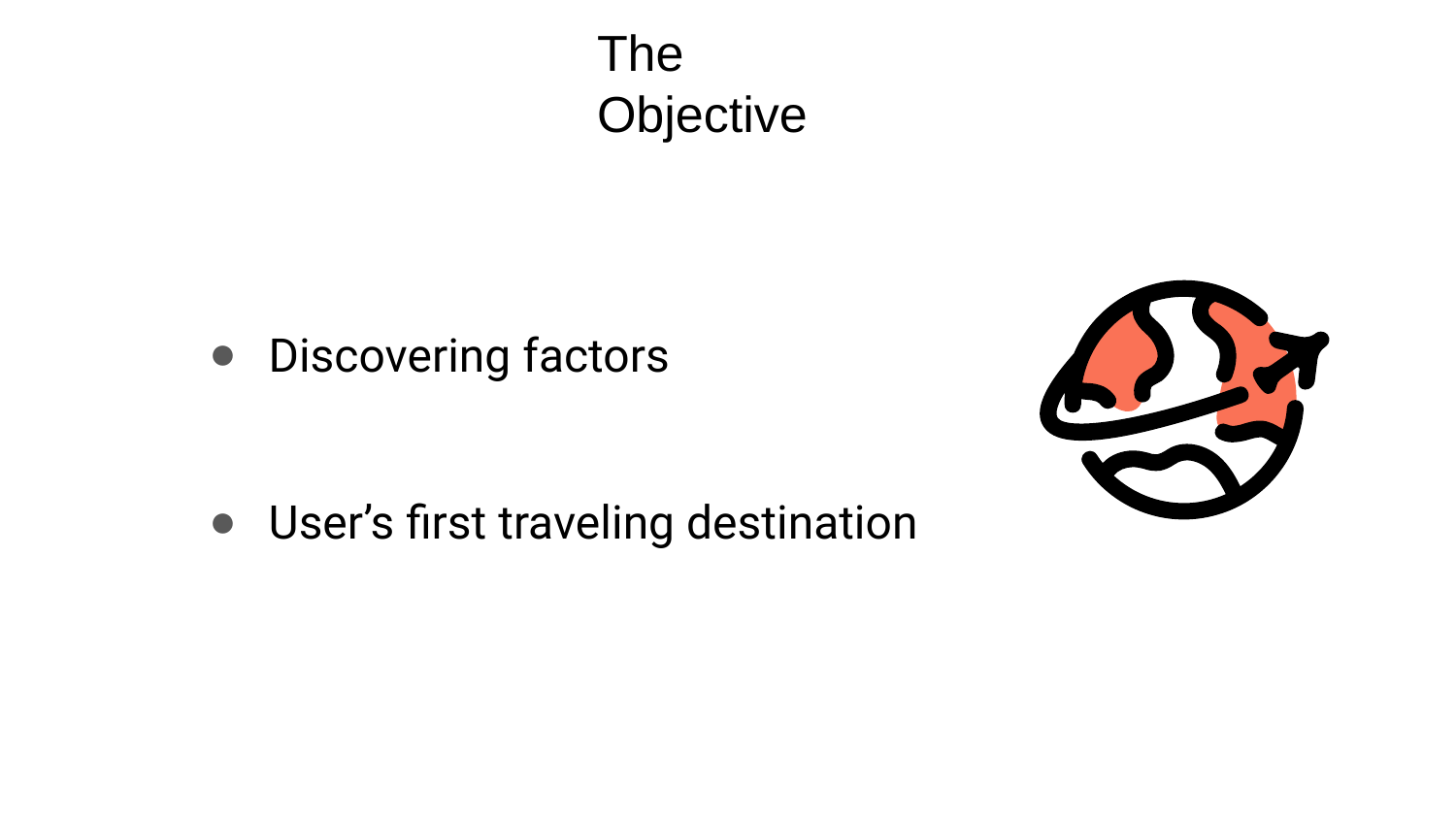

# The Objective

Discovering factors

User’s first traveling destination